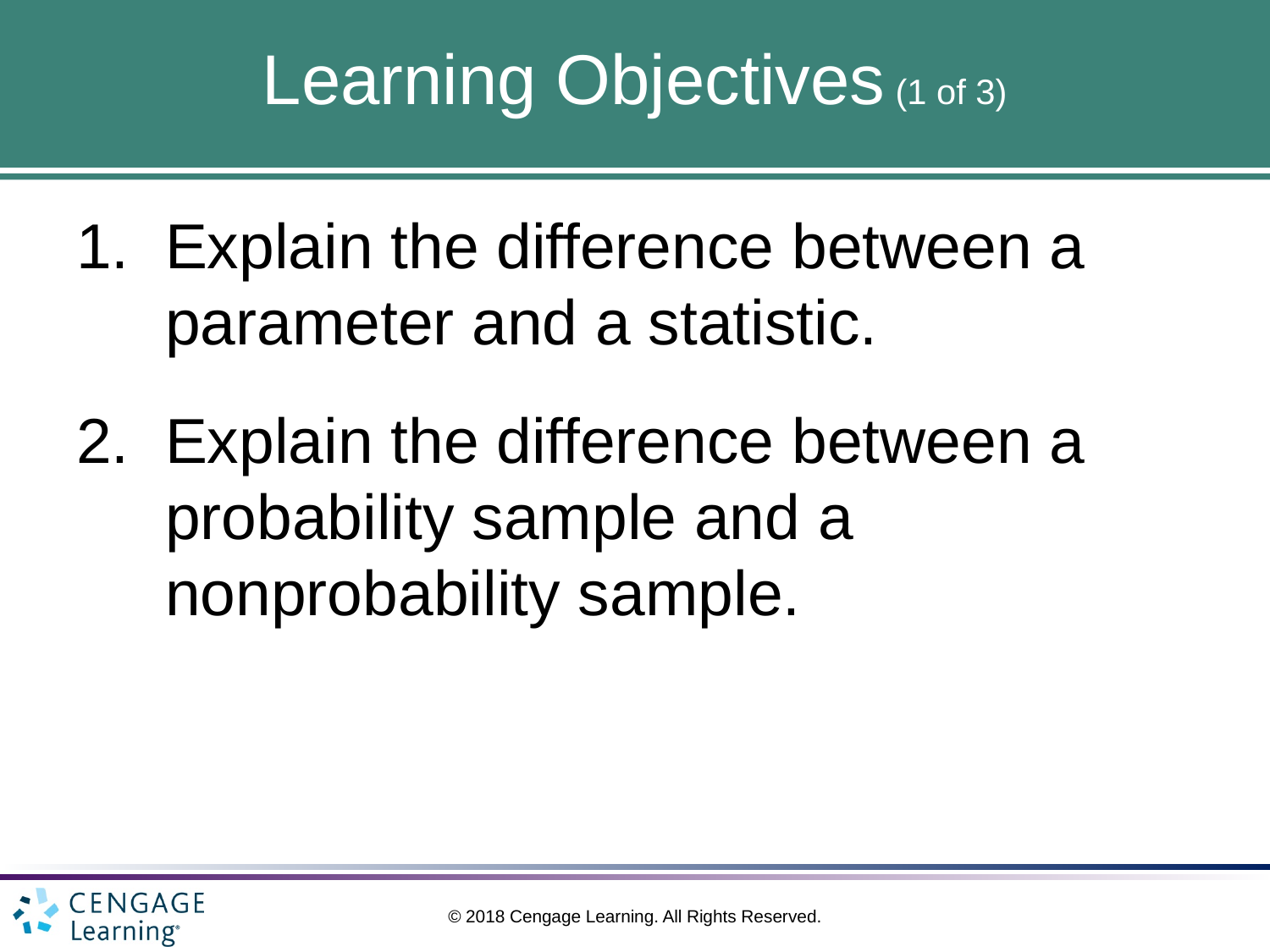

# Learning Objectives (1 of 3)
Explain the difference between a parameter and a statistic.
Explain the difference between a probability sample and a nonprobability sample.